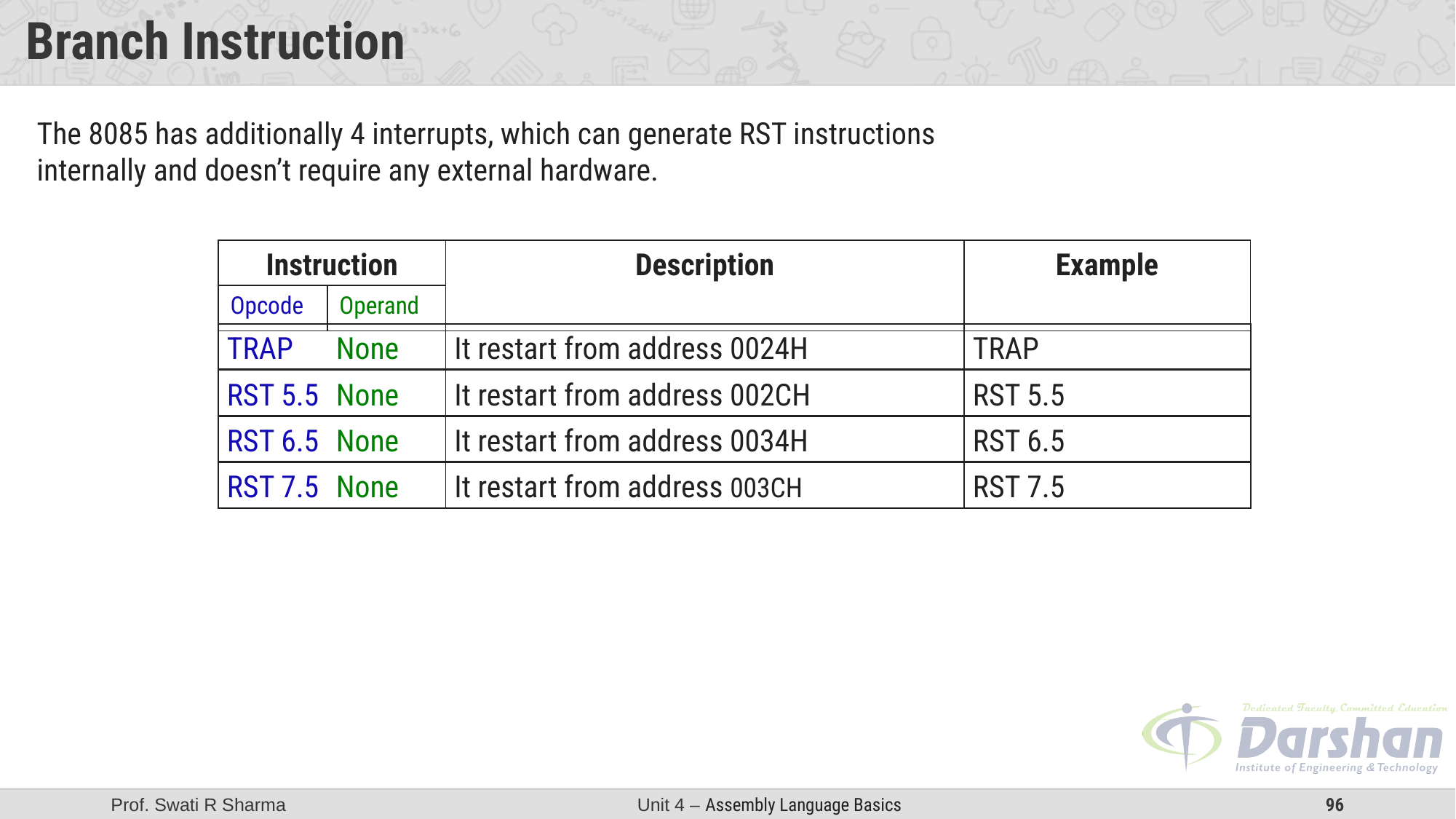

# Branch Instruction
The 8085 has additionally 4 interrupts, which can generate RST instructions internally and doesn’t require any external hardware.
| Instruction |  | Description | Example |
| --- | --- | --- | --- |
| Opcode | Operand |  |  |
| TRAP None | It restart from address 0024H | TRAP |
| --- | --- | --- |
| RST 5.5 None | It restart from address 002CH | RST 5.5 |
| --- | --- | --- |
| RST 6.5 None | It restart from address 0034H | RST 6.5 |
| --- | --- | --- |
| RST 7.5 None | It restart from address 003CH | RST 7.5 |
| --- | --- | --- |